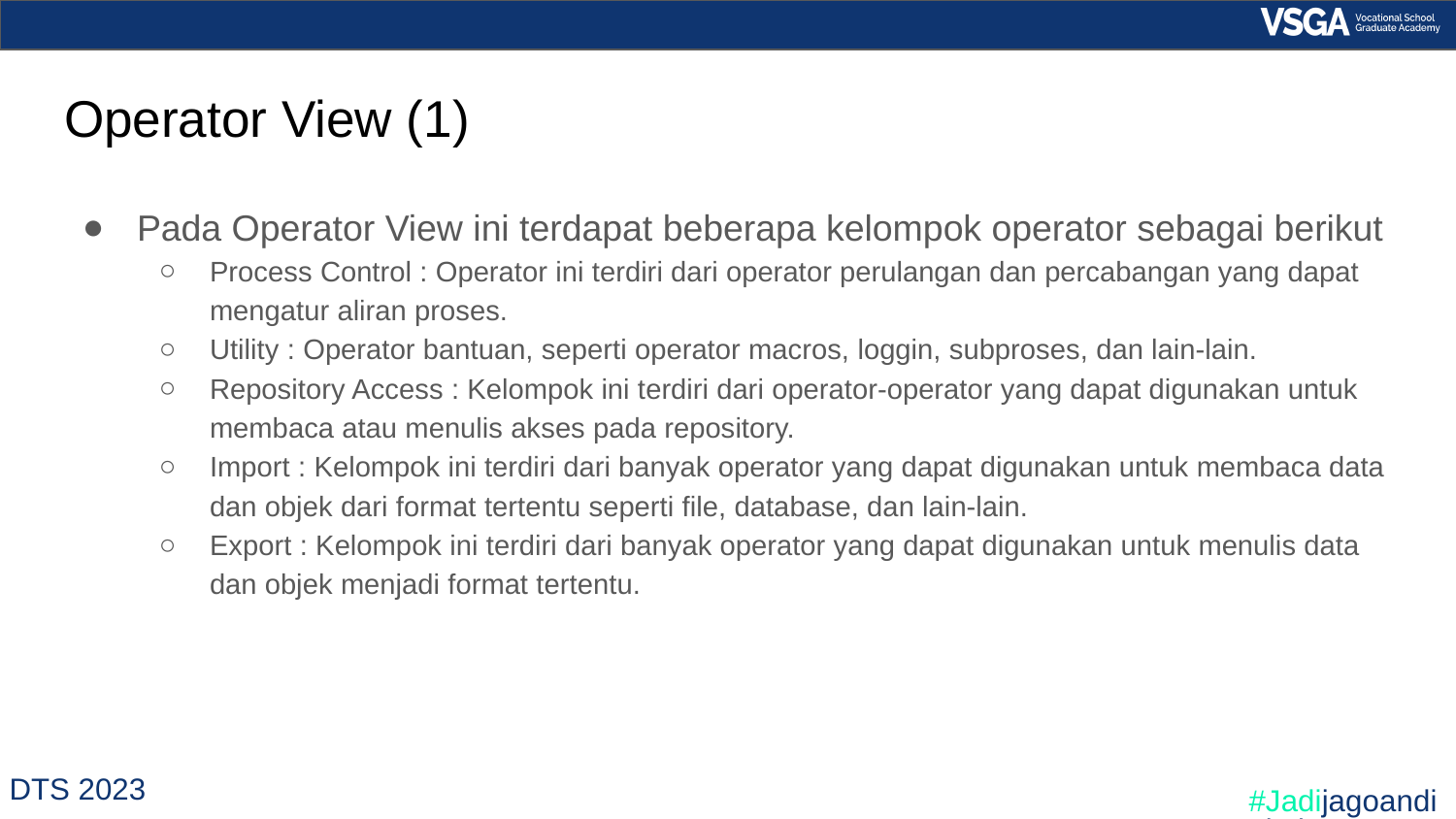

# Operator View (1)
Pada Operator View ini terdapat beberapa kelompok operator sebagai berikut
Process Control : Operator ini terdiri dari operator perulangan dan percabangan yang dapat mengatur aliran proses.
Utility : Operator bantuan, seperti operator macros, loggin, subproses, dan lain-lain.
Repository Access : Kelompok ini terdiri dari operator-operator yang dapat digunakan untuk membaca atau menulis akses pada repository.
Import : Kelompok ini terdiri dari banyak operator yang dapat digunakan untuk membaca data dan objek dari format tertentu seperti file, database, dan lain-lain.
Export : Kelompok ini terdiri dari banyak operator yang dapat digunakan untuk menulis data dan objek menjadi format tertentu.